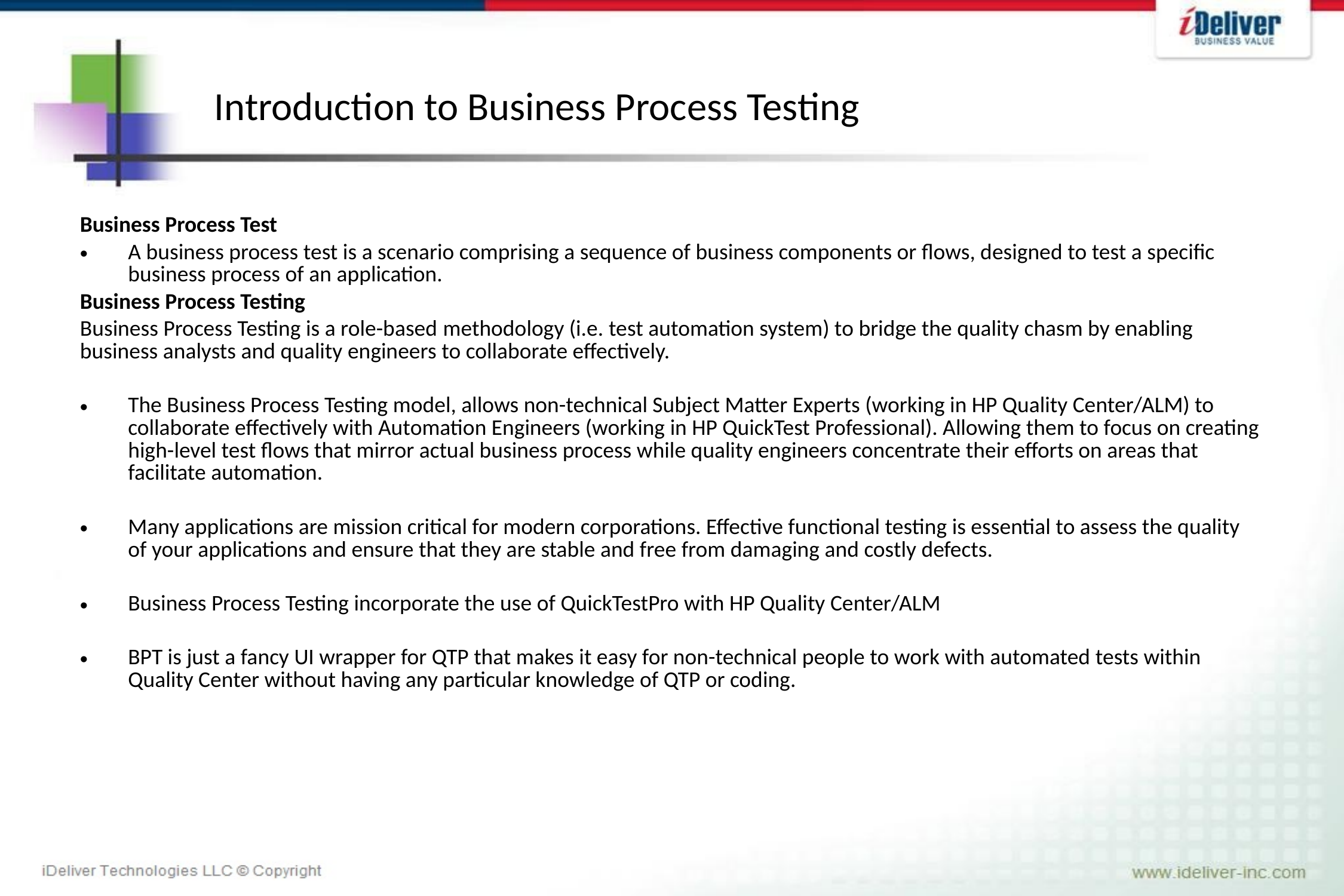

# Introduction to Business Process Testing
Business Process Test
A business process test is a scenario comprising a sequence of business components or flows, designed to test a specific business process of an application.
Business Process Testing
Business Process Testing is a role-based methodology (i.e. test automation system) to bridge the quality chasm by enabling business analysts and quality engineers to collaborate effectively.

The Business Process Testing model, allows non-technical Subject Matter Experts (working in HP Quality Center/ALM) to collaborate effectively with Automation Engineers (working in HP QuickTest Professional). Allowing them to focus on creating high-level test flows that mirror actual business process while quality engineers concentrate their efforts on areas that facilitate automation.

Many applications are mission critical for modern corporations. Effective functional testing is essential to assess the quality of your applications and ensure that they are stable and free from damaging and costly defects.

Business Process Testing incorporate the use of QuickTestPro with HP Quality Center/ALM

BPT is just a fancy UI wrapper for QTP that makes it easy for non-technical people to work with automated tests within Quality Center without having any particular knowledge of QTP or coding.